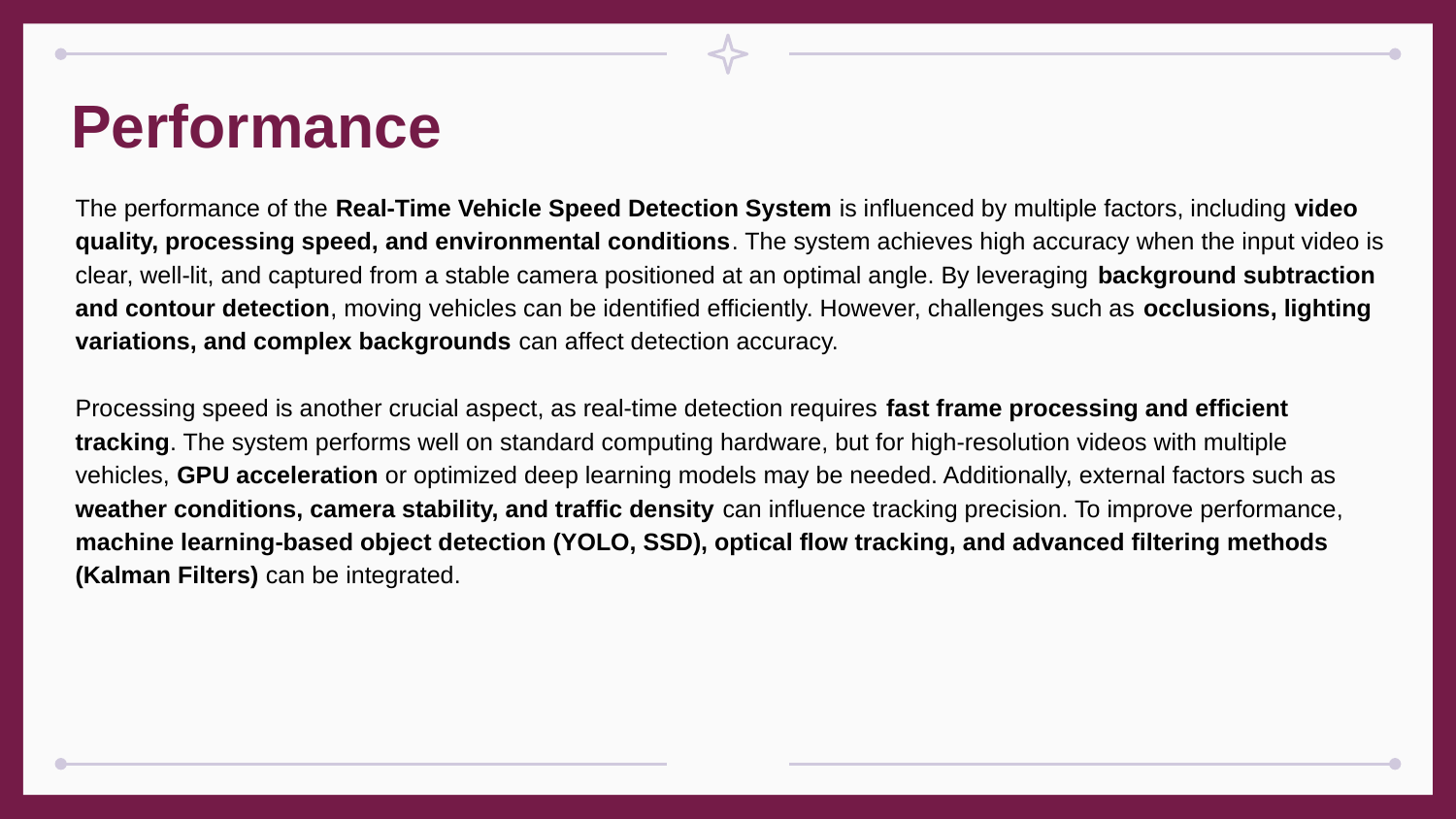

# Performance
The performance of the Real-Time Vehicle Speed Detection System is influenced by multiple factors, including video quality, processing speed, and environmental conditions. The system achieves high accuracy when the input video is clear, well-lit, and captured from a stable camera positioned at an optimal angle. By leveraging background subtraction and contour detection, moving vehicles can be identified efficiently. However, challenges such as occlusions, lighting variations, and complex backgrounds can affect detection accuracy.

Processing speed is another crucial aspect, as real-time detection requires fast frame processing and efficient tracking. The system performs well on standard computing hardware, but for high-resolution videos with multiple vehicles, GPU acceleration or optimized deep learning models may be needed. Additionally, external factors such as weather conditions, camera stability, and traffic density can influence tracking precision. To improve performance, machine learning-based object detection (YOLO, SSD), optical flow tracking, and advanced filtering methods (Kalman Filters) can be integrated.